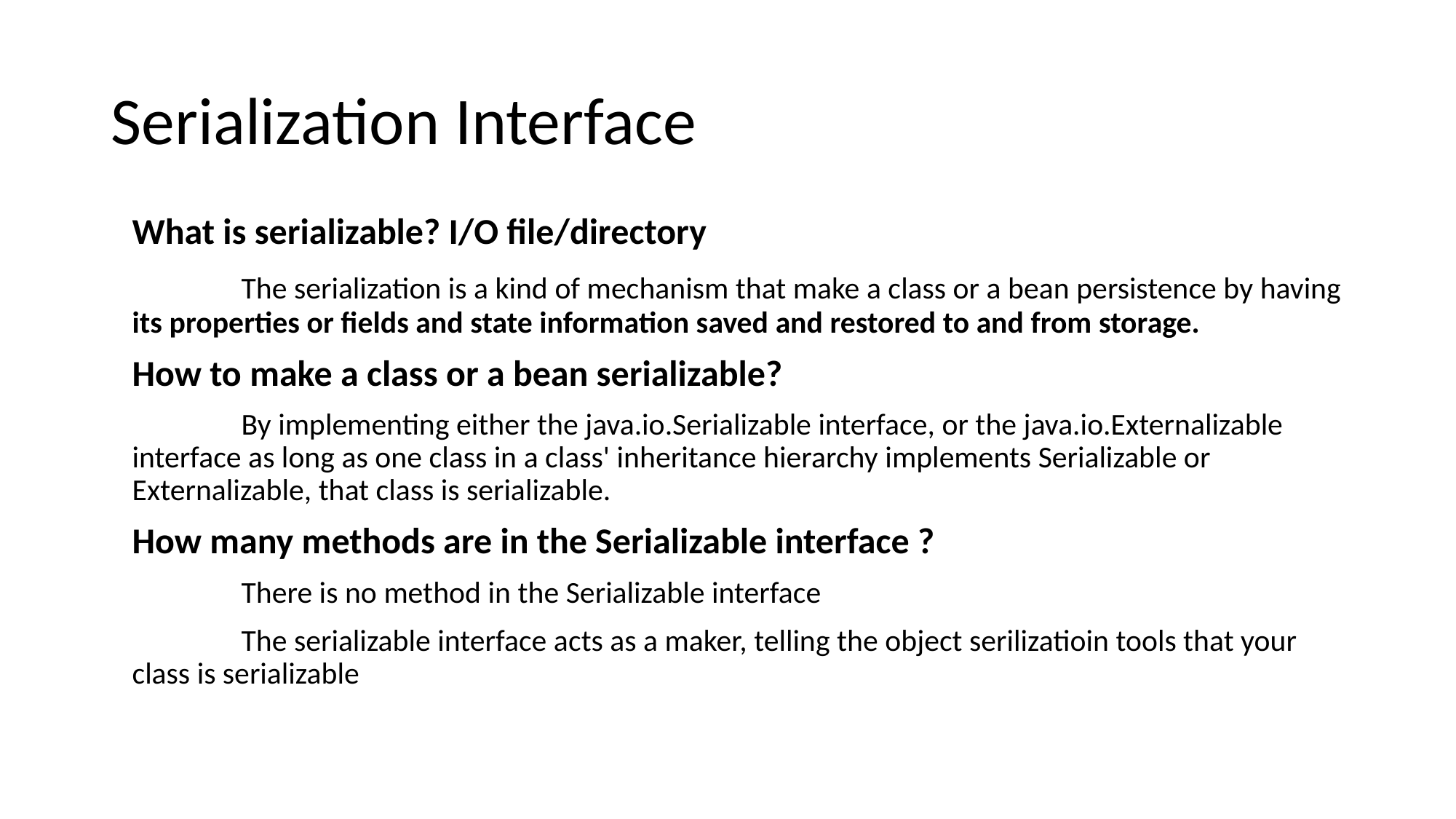

# Serialization Interface
What is serializable? I/O file/directory
	The serialization is a kind of mechanism that make a class or a bean persistence by having its properties or fields and state information saved and restored to and from storage.
How to make a class or a bean serializable?
	By implementing either the java.io.Serializable interface, or the java.io.Externalizable interface as long as one class in a class' inheritance hierarchy implements Serializable or Externalizable, that class is serializable.
How many methods are in the Serializable interface ?
	There is no method in the Serializable interface
	The serializable interface acts as a maker, telling the object serilizatioin tools that your class is serializable